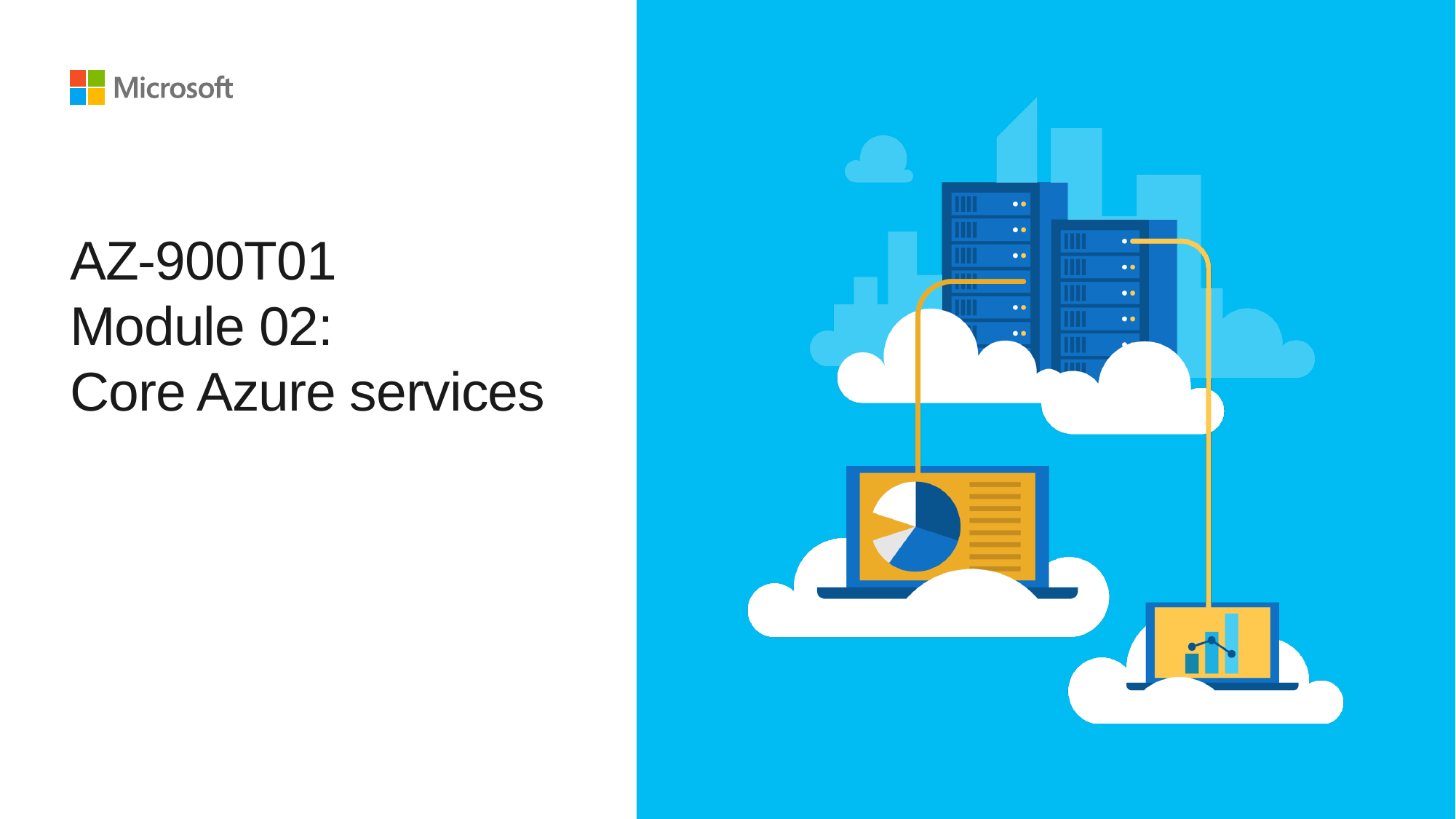

# AZ-900T01 Module 02: Core Azure services